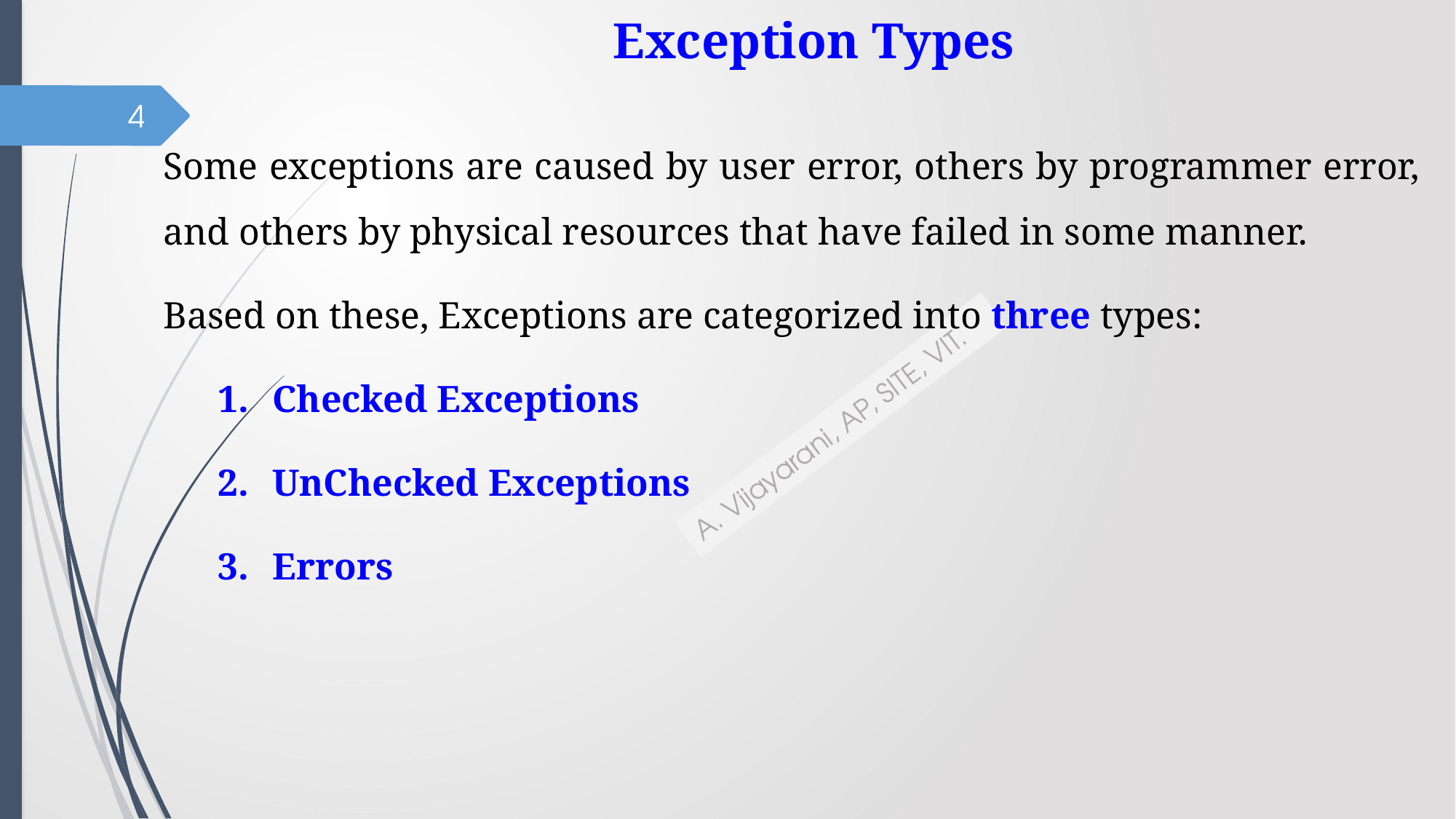

# Exception Types
4
Some exceptions are caused by user error, others by programmer error, and others by physical resources that have failed in some manner.
Based on these, Exceptions are categorized into three types:
Checked Exceptions
UnChecked Exceptions
Errors